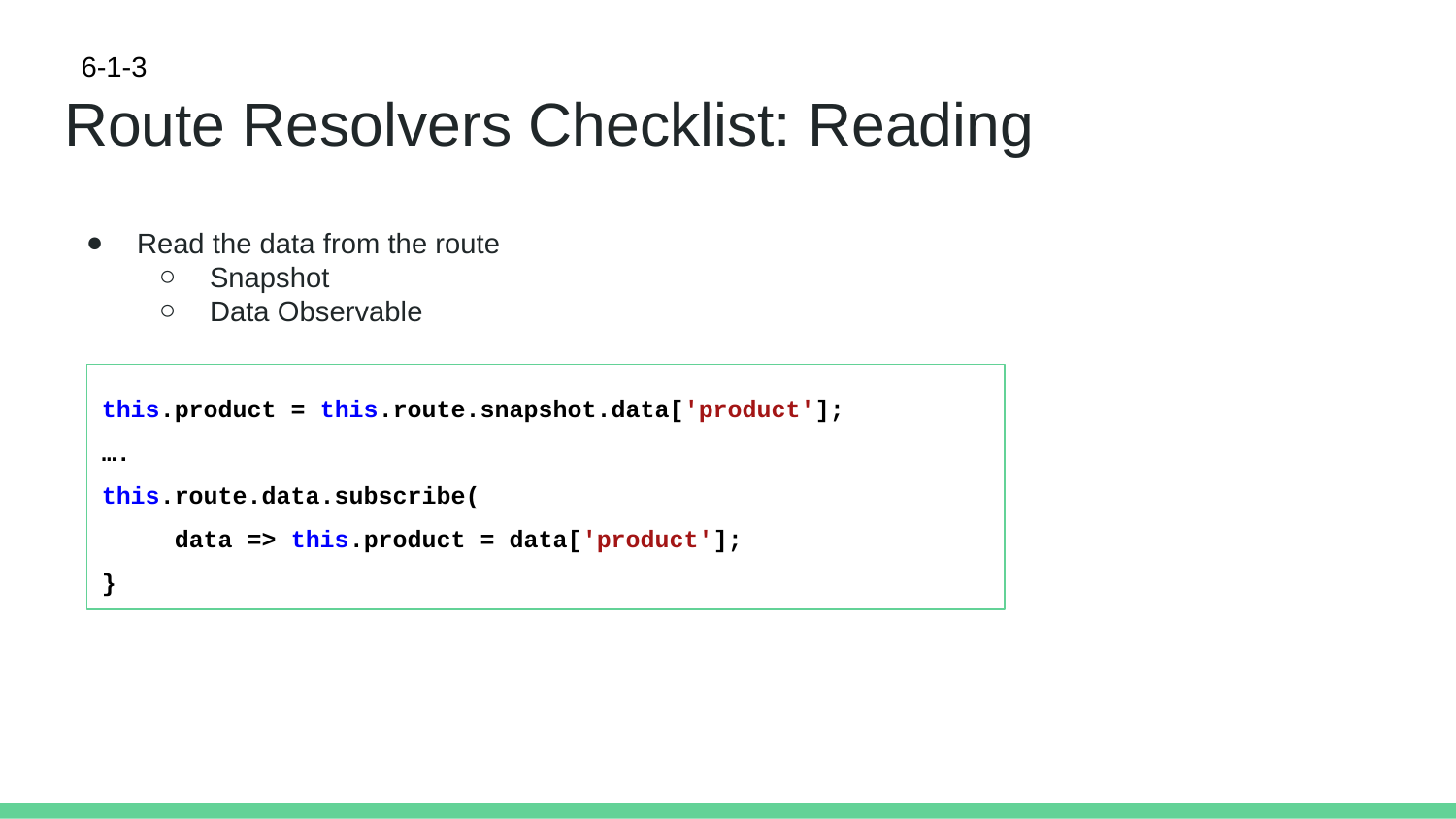

6-1-3
# Route Resolvers Checklist: Reading
Read the data from the route
Snapshot
Data Observable
this.product = this.route.snapshot.data['product'];
….
this.route.data.subscribe(
data => this.product = data['product'];
}